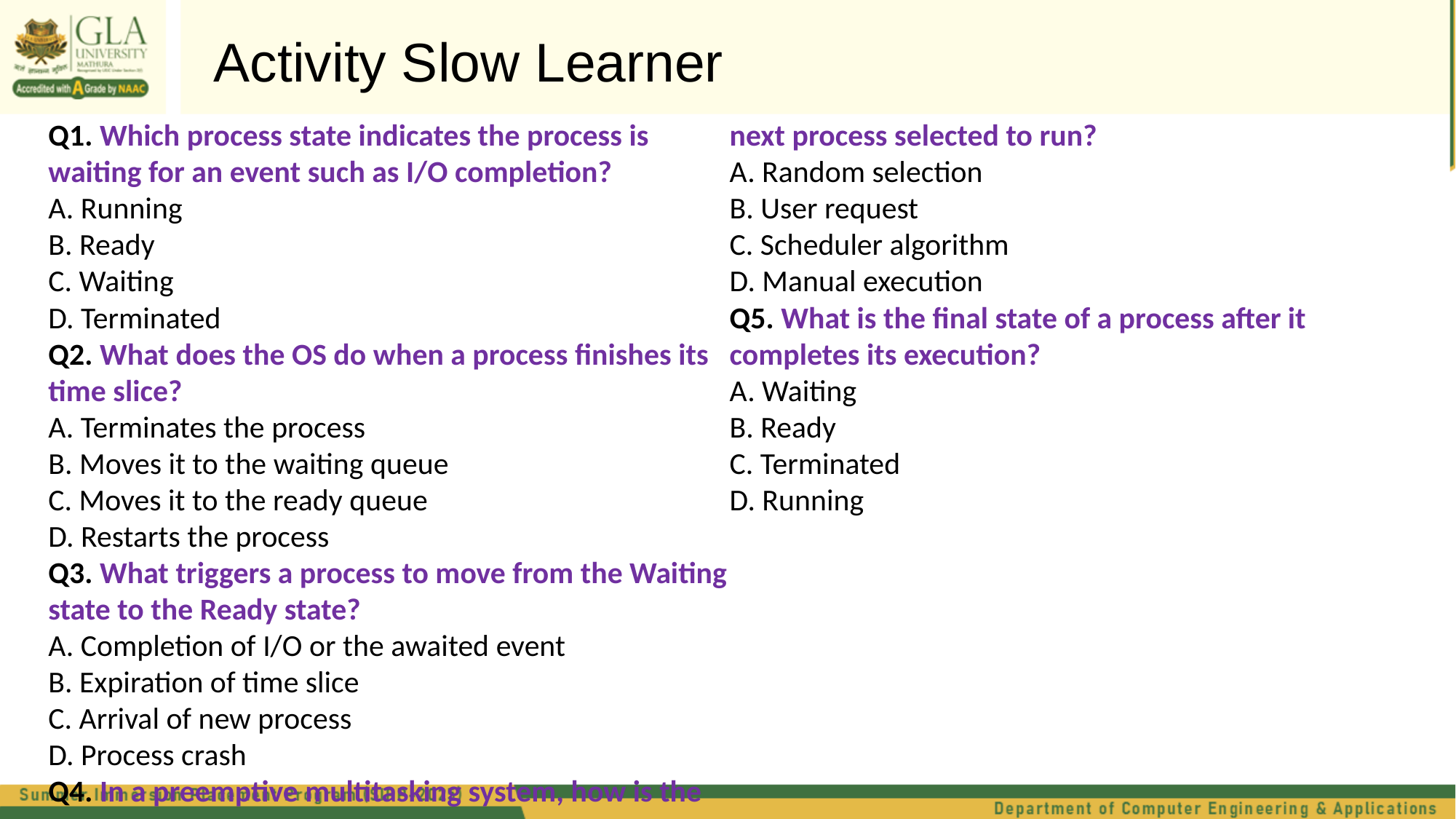

Activity Slow Learner
Q1. Which process state indicates the process is waiting for an event such as I/O completion?
A. Running
B. Ready
C. Waiting
D. Terminated
Q2. What does the OS do when a process finishes its time slice?
A. Terminates the process
B. Moves it to the waiting queue
C. Moves it to the ready queue
D. Restarts the process
Q3. What triggers a process to move from the Waiting state to the Ready state?
A. Completion of I/O or the awaited event
B. Expiration of time slice
C. Arrival of new process
D. Process crash
Q4. In a preemptive multitasking system, how is the next process selected to run?
A. Random selection
B. User request
C. Scheduler algorithm
D. Manual execution
Q5. What is the final state of a process after it completes its execution?
A. Waiting
B. Ready
C. Terminated
D. Running